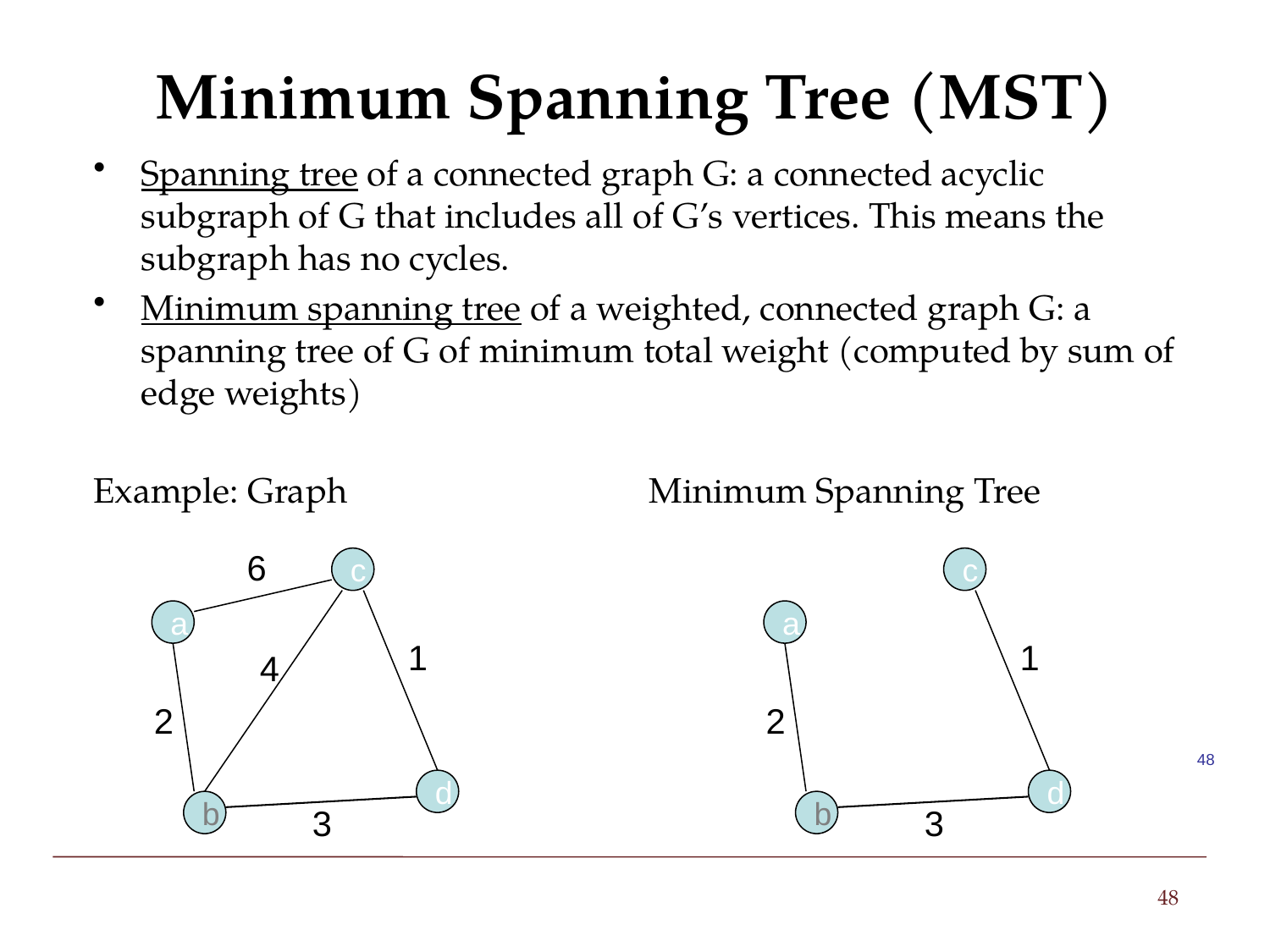

# Minimum Spanning Tree (MST)
Spanning tree of a connected graph G: a connected acyclic subgraph of G that includes all of G’s vertices. This means the subgraph has no cycles.
Minimum spanning tree of a weighted, connected graph G: a spanning tree of G of minimum total weight (computed by sum of edge weights)

Example: Graph			Minimum Spanning Tree
6
c
c

a
a
1
1
4

2
2

48
d
d
b
b
3
3